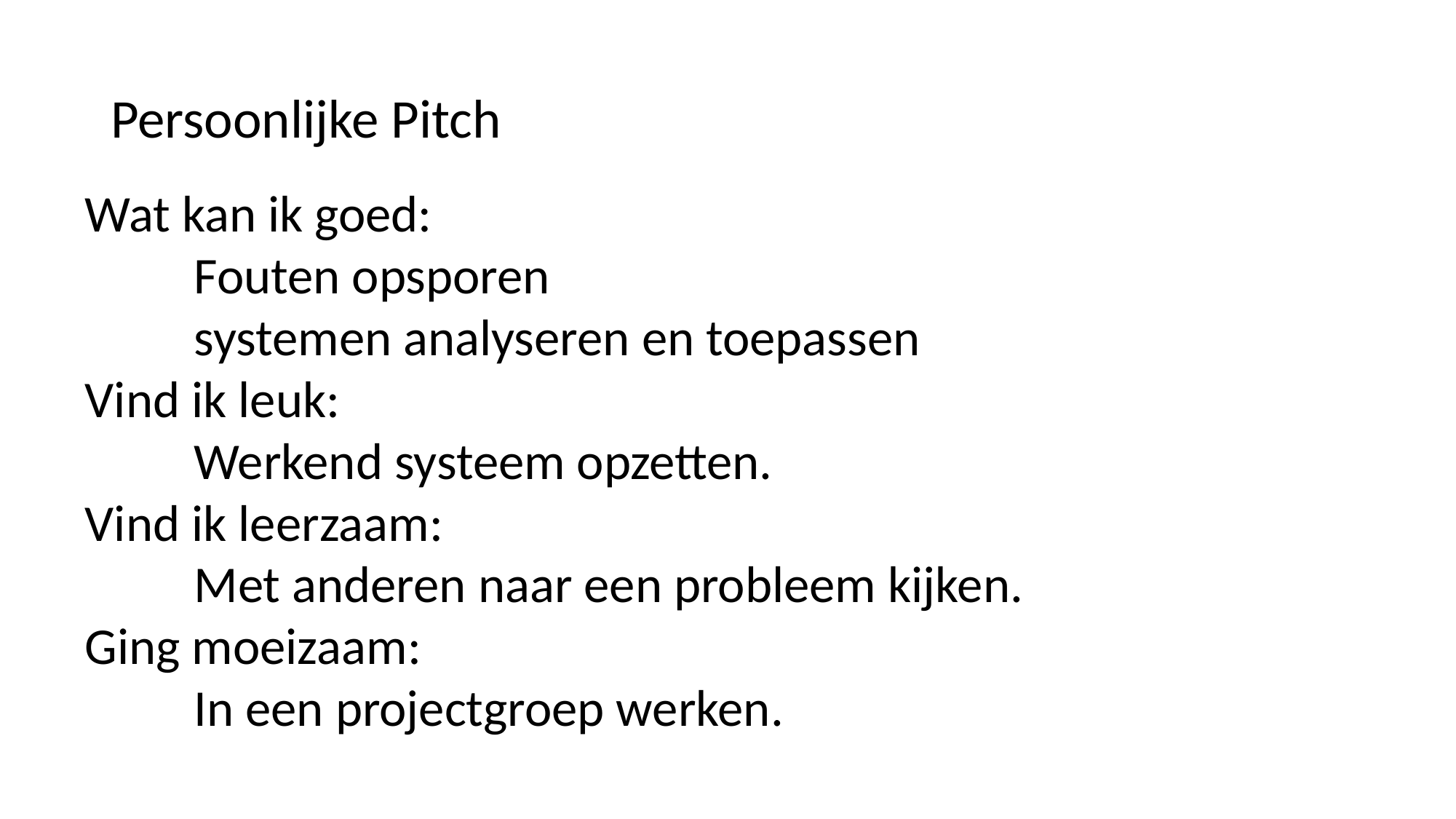

# Persoonlijke Pitch
Wat kan ik goed:
	Fouten opsporen
	systemen analyseren en toepassen
Vind ik leuk:
	Werkend systeem opzetten.
Vind ik leerzaam:
	Met anderen naar een probleem kijken.
Ging moeizaam:
	In een projectgroep werken.